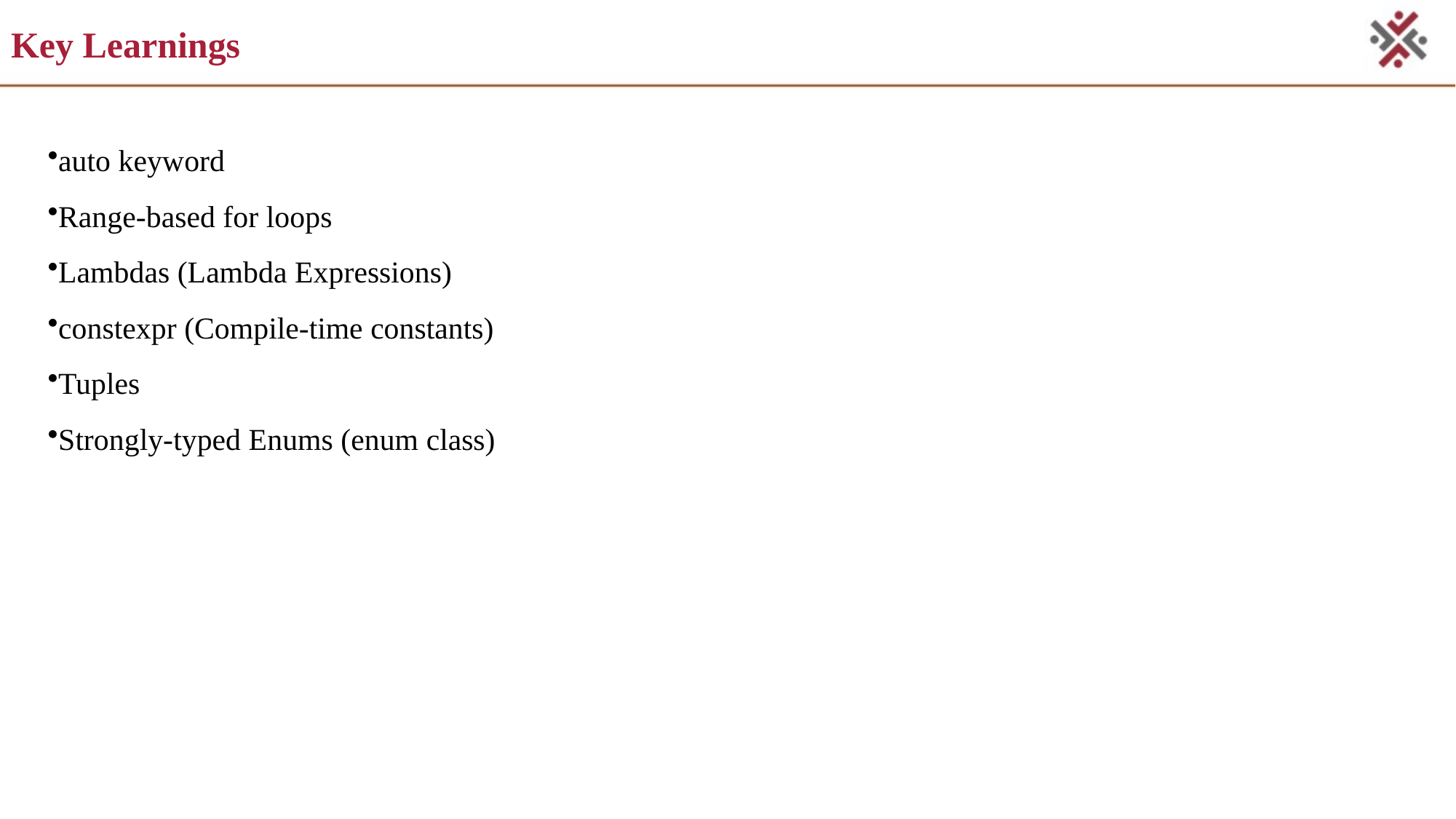

# Key Learnings
auto keyword​
Range-based for loops​
Lambdas (Lambda Expressions)​
constexpr (Compile-time constants)​
Tuples​
Strongly-typed Enums (enum class)​